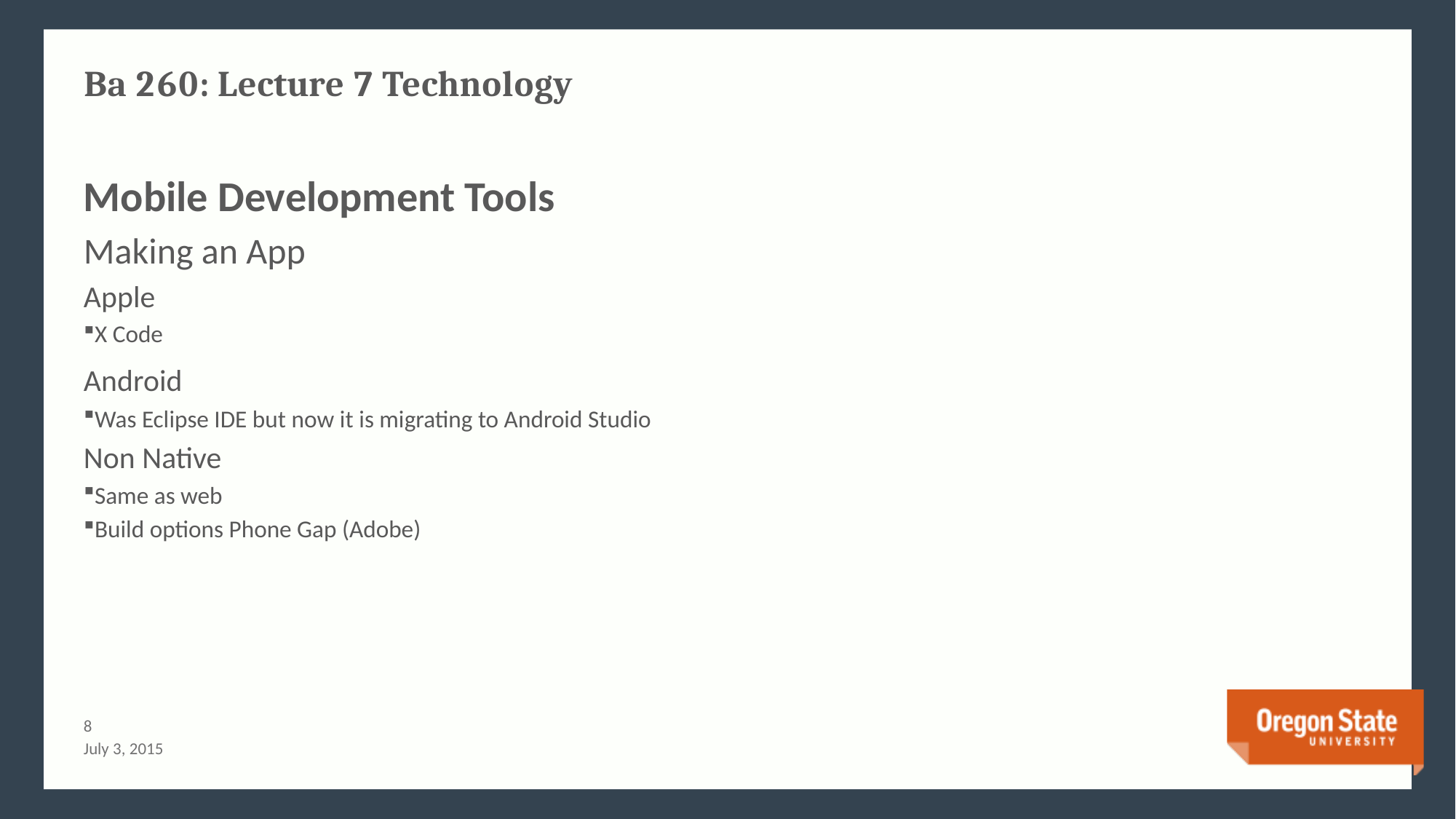

# Ba 260: Lecture 7 Technology
Mobile Development Tools
Making an App
Apple
X Code
Android
Was Eclipse IDE but now it is migrating to Android Studio
Non Native
Same as web
Build options Phone Gap (Adobe)

8
July 3, 2015